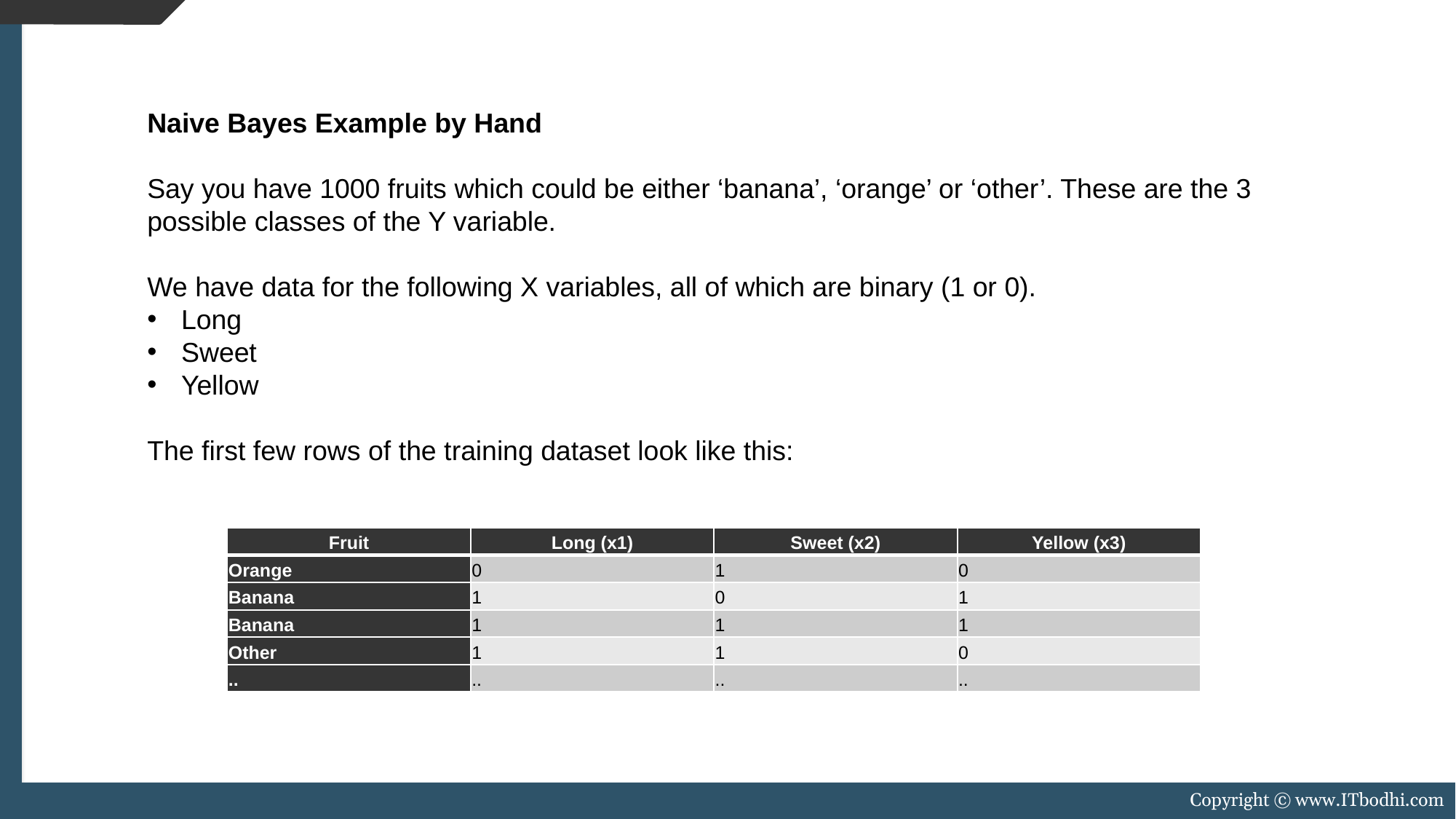

Naive Bayes Example by Hand

Say you have 1000 fruits which could be either ‘banana’, ‘orange’ or ‘other’. These are the 3 possible classes of the Y variable.

We have data for the following X variables, all of which are binary (1 or 0).
Long
Sweet
Yellow

The first few rows of the training dataset look like this:

| Fruit | Long (x1) | Sweet (x2) | Yellow (x3) |
| --- | --- | --- | --- |
| Orange | 0 | 1 | 0 |
| Banana | 1 | 0 | 1 |
| Banana | 1 | 1 | 1 |
| Other | 1 | 1 | 0 |
| .. | .. | .. | .. |
Copyright © www.ITbodhi.com